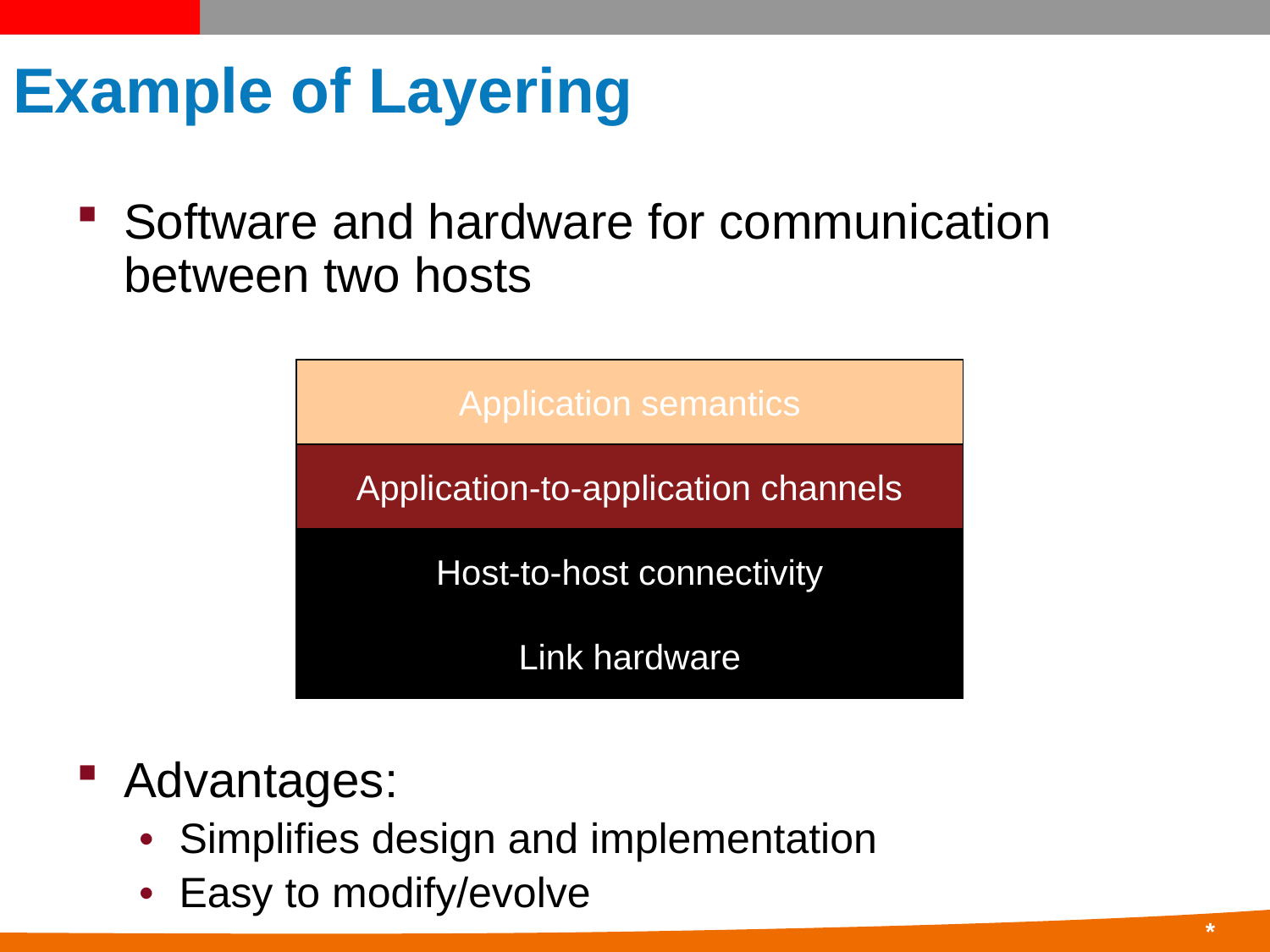

# Example of Layering
Software and hardware for communication between two hosts

Advantages:
Simplifies design and implementation
Easy to modify/evolve
Application semantics
Application-to-application channels
Host-to-host connectivity
Link hardware